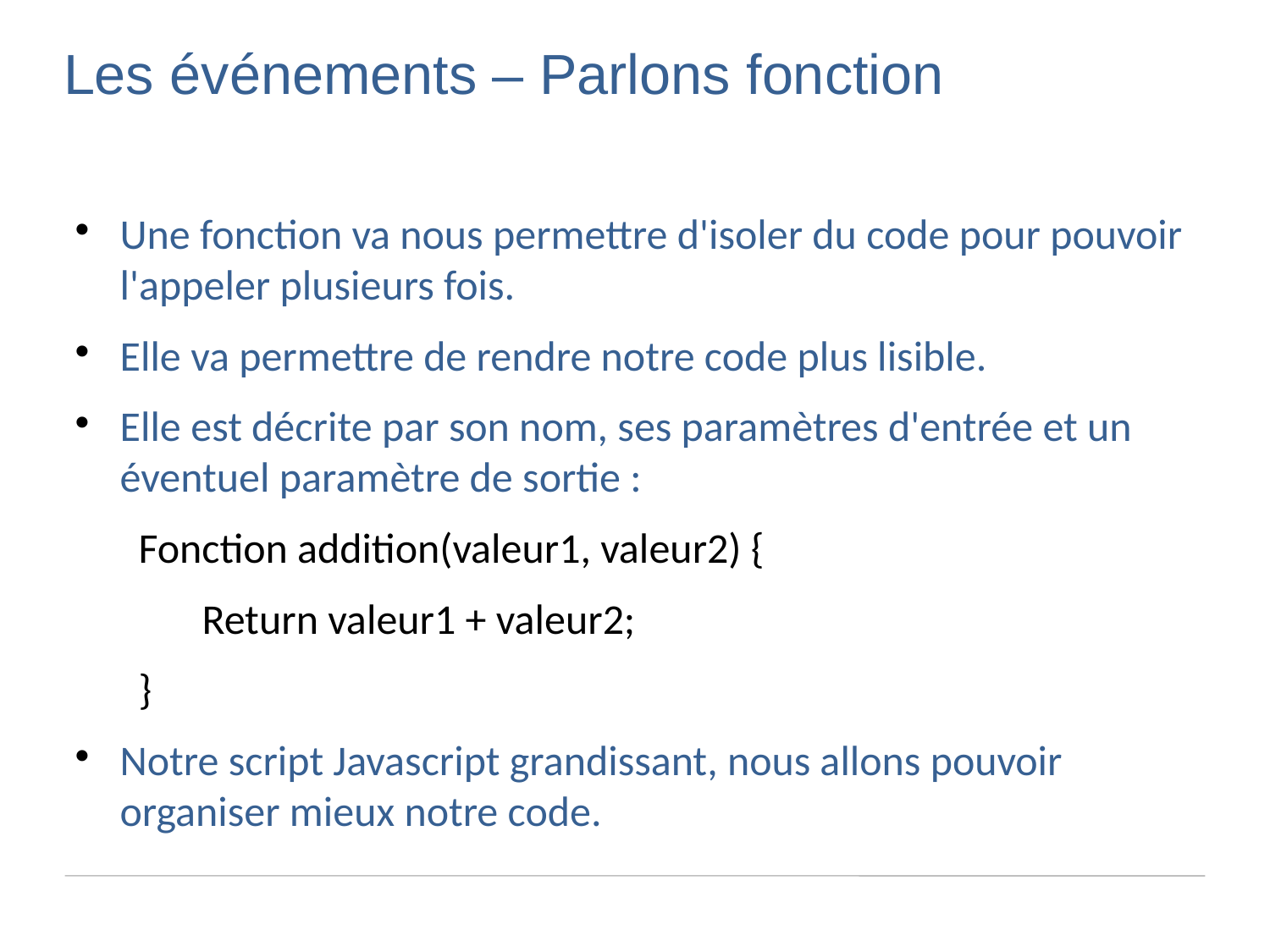

Les événements – Parlons fonction
Une fonction va nous permettre d'isoler du code pour pouvoir l'appeler plusieurs fois.
Elle va permettre de rendre notre code plus lisible.
Elle est décrite par son nom, ses paramètres d'entrée et un éventuel paramètre de sortie :
Fonction addition(valeur1, valeur2) {
Return valeur1 + valeur2;
}
Notre script Javascript grandissant, nous allons pouvoir organiser mieux notre code.